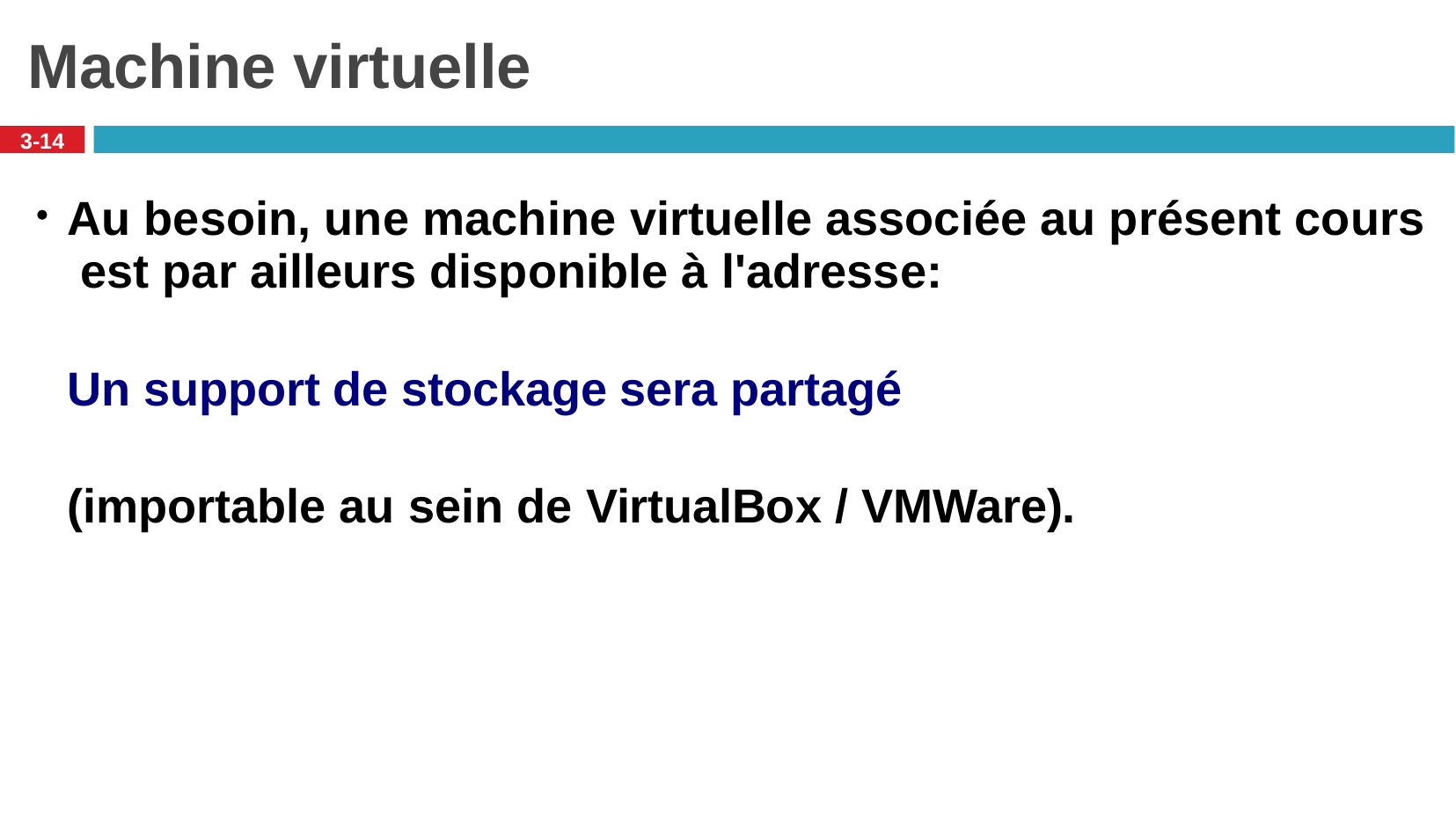

# Machine virtuelle
3-14
Au besoin, une machine virtuelle associée au présent cours  est par ailleurs disponible à l'adresse:
Un support de stockage sera partagé
(importable au sein de VirtualBox / VMWare).